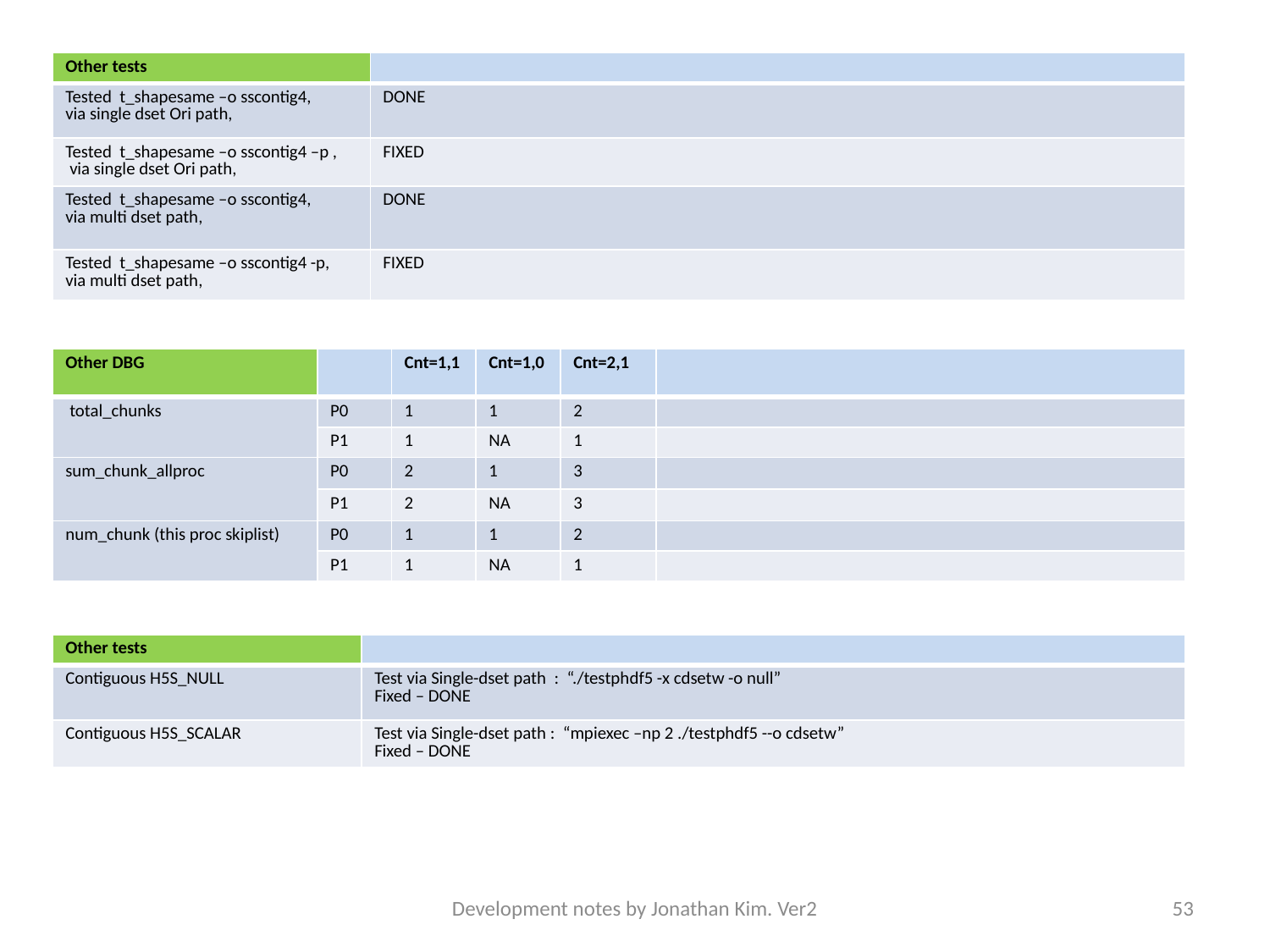

| Other tests |  |
| --- | --- |
| Tested t\_shapesame –o sscontig4, via single dset Ori path, | DONE |
| Tested t\_shapesame –o sscontig4 –p , via single dset Ori path, | FIXED |
| Tested t\_shapesame –o sscontig4, via multi dset path, | DONE |
| Tested t\_shapesame –o sscontig4 -p, via multi dset path, | FIXED |
| Other DBG |  | Cnt=1,1 | Cnt=1,0 | Cnt=2,1 |  |
| --- | --- | --- | --- | --- | --- |
| total\_chunks | P0 | 1 | 1 | 2 |  |
|  | P1 | 1 | NA | 1 |  |
| sum\_chunk\_allproc | P0 | 2 | 1 | 3 |  |
|  | P1 | 2 | NA | 3 |  |
| num\_chunk (this proc skiplist) | P0 | 1 | 1 | 2 |  |
|  | P1 | 1 | NA | 1 |  |
| Other tests |  |
| --- | --- |
| Contiguous H5S\_NULL | Test via Single-dset path : “./testphdf5 -x cdsetw -o null” Fixed – DONE |
| Contiguous H5S\_SCALAR | Test via Single-dset path : “mpiexec –np 2 ./testphdf5 --o cdsetw” Fixed – DONE |
Development notes by Jonathan Kim. Ver2
53